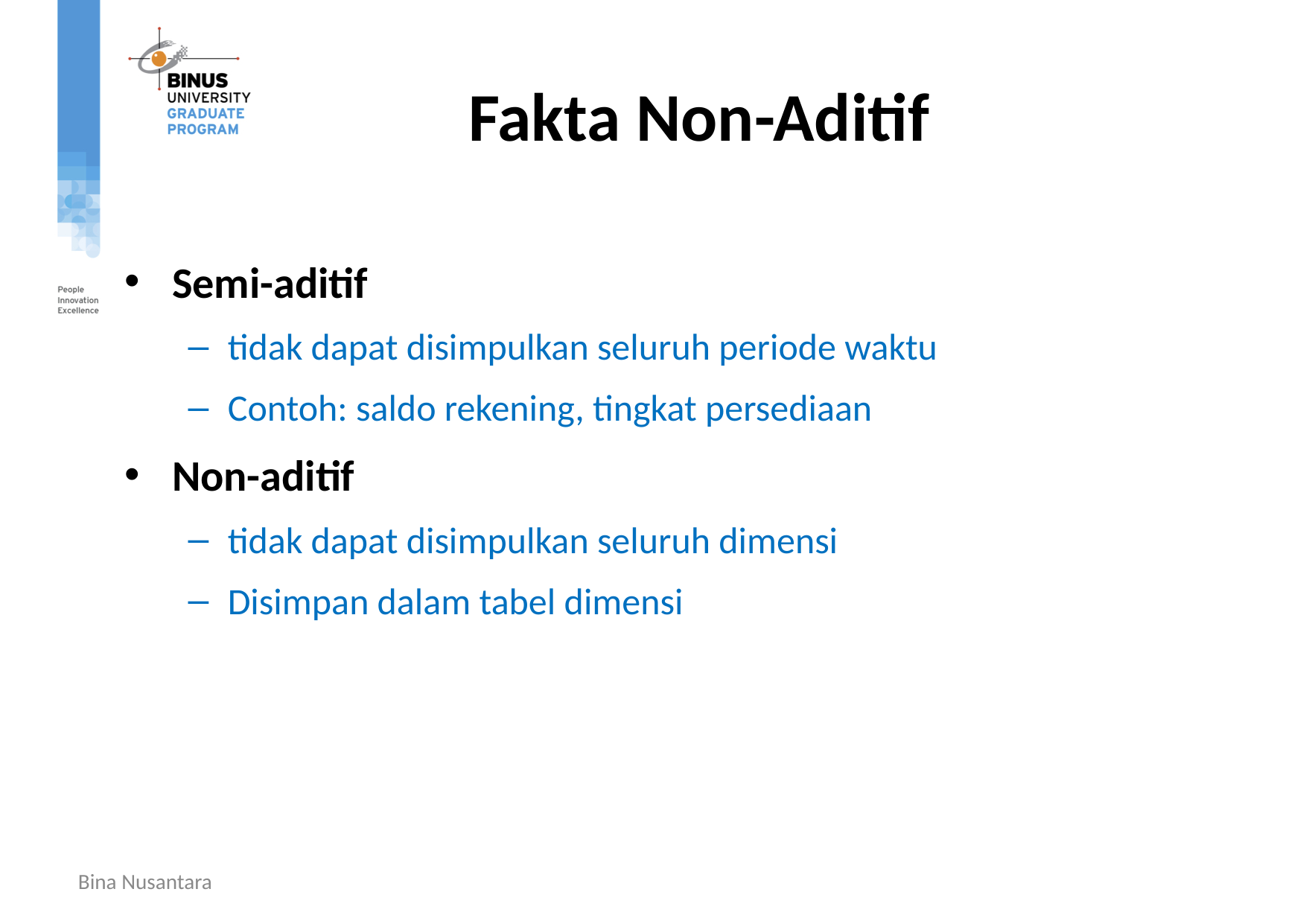

# Fakta Non-Aditif
Semi-aditif
tidak dapat disimpulkan seluruh periode waktu
Contoh: saldo rekening, tingkat persediaan
Non-aditif
tidak dapat disimpulkan seluruh dimensi
Disimpan dalam tabel dimensi

Bina Nusantara